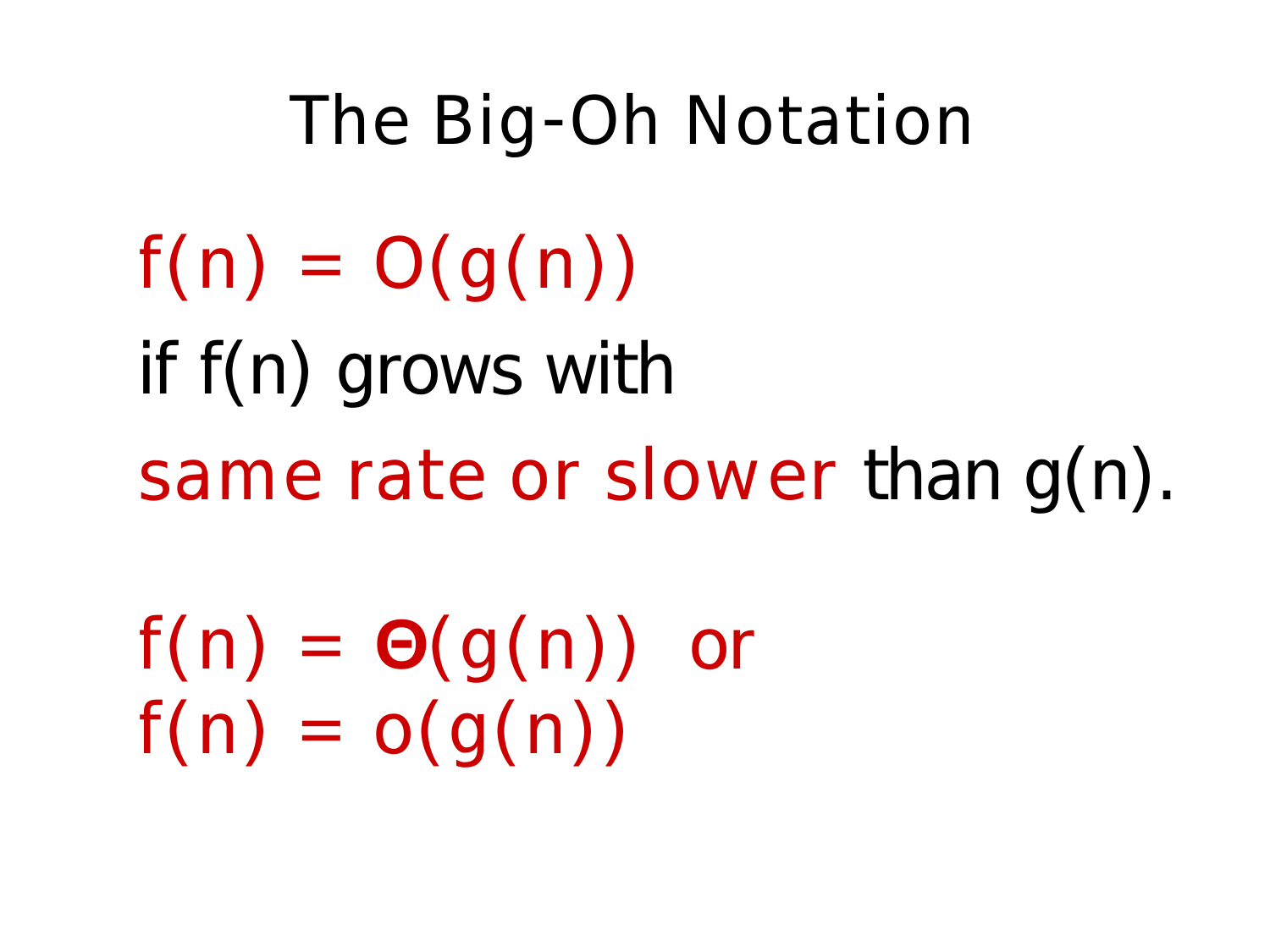

The Big-Oh Notation
f(n) = O(g(n))
if f(n) grows with
same rate or slower than g(n).

f(n) = Θ(g(n))  or
f(n) = o(g(n))